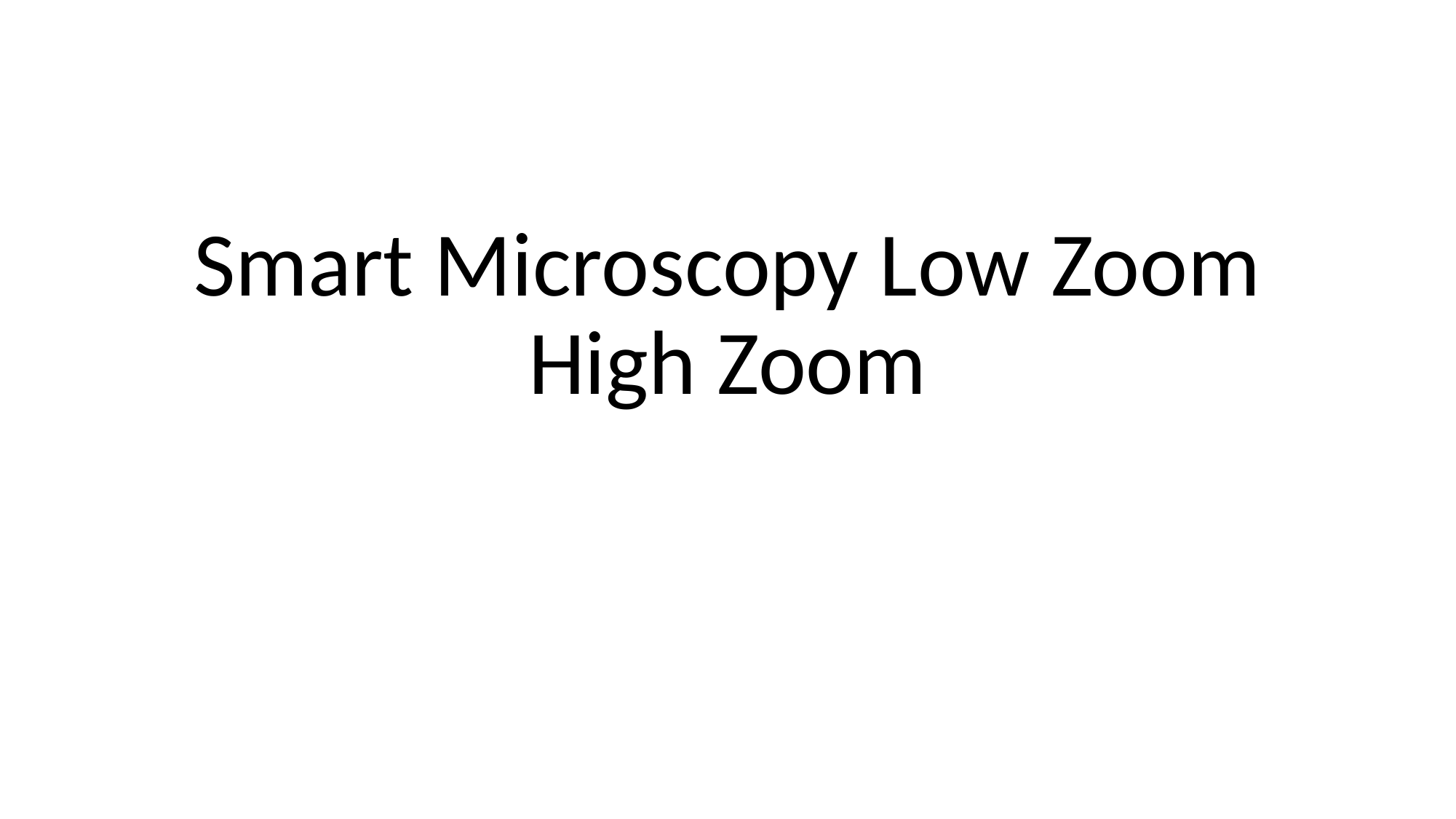

# Smart Microscopy Low Zoom High Zoom